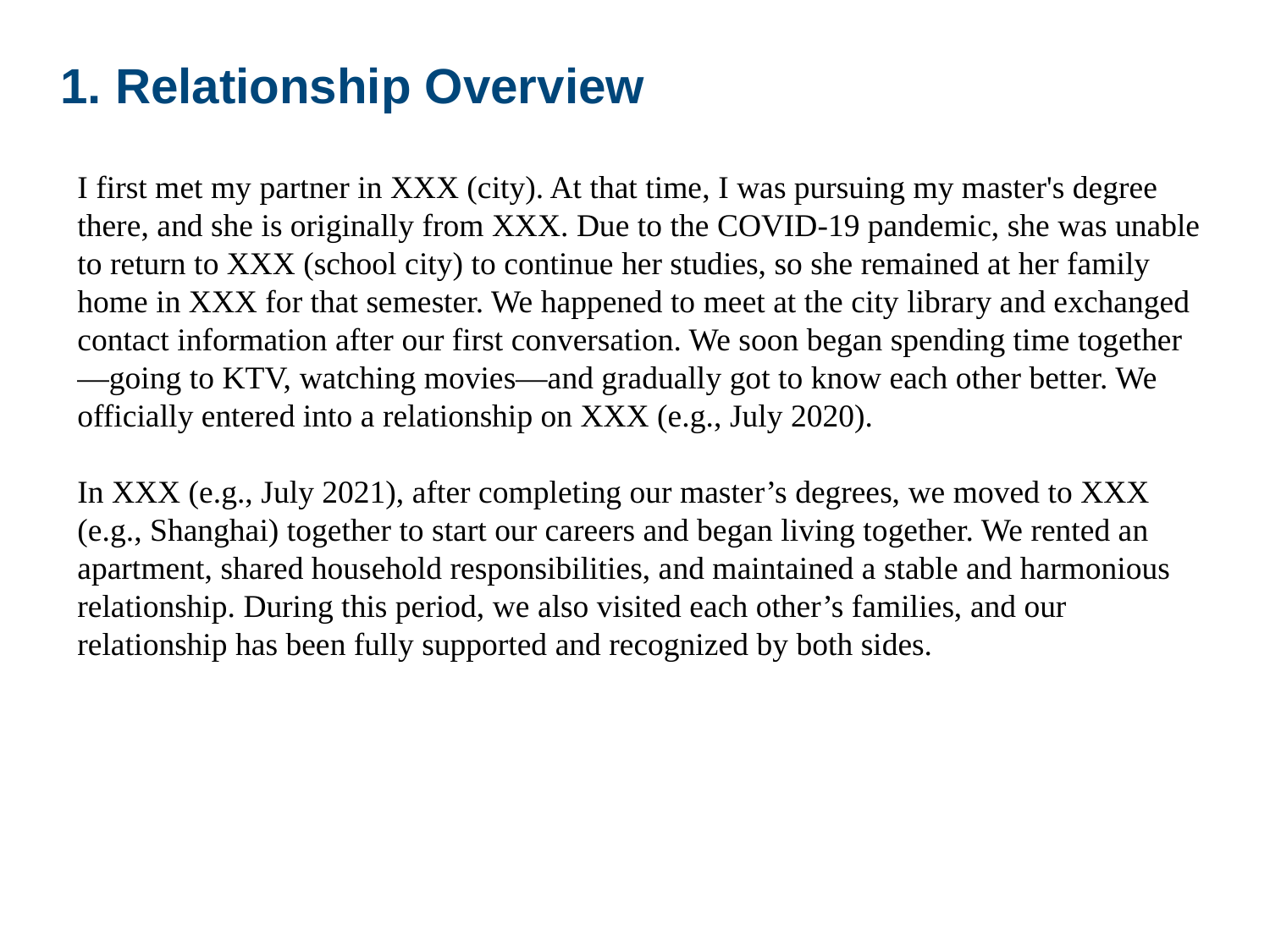

1. Relationship Overview
I first met my partner in XXX (city). At that time, I was pursuing my master's degree there, and she is originally from XXX. Due to the COVID-19 pandemic, she was unable to return to XXX (school city) to continue her studies, so she remained at her family home in XXX for that semester. We happened to meet at the city library and exchanged contact information after our first conversation. We soon began spending time together—going to KTV, watching movies—and gradually got to know each other better. We officially entered into a relationship on XXX (e.g., July 2020).

In XXX (e.g., July 2021), after completing our master’s degrees, we moved to XXX (e.g., Shanghai) together to start our careers and began living together. We rented an apartment, shared household responsibilities, and maintained a stable and harmonious relationship. During this period, we also visited each other’s families, and our relationship has been fully supported and recognized by both sides.

3